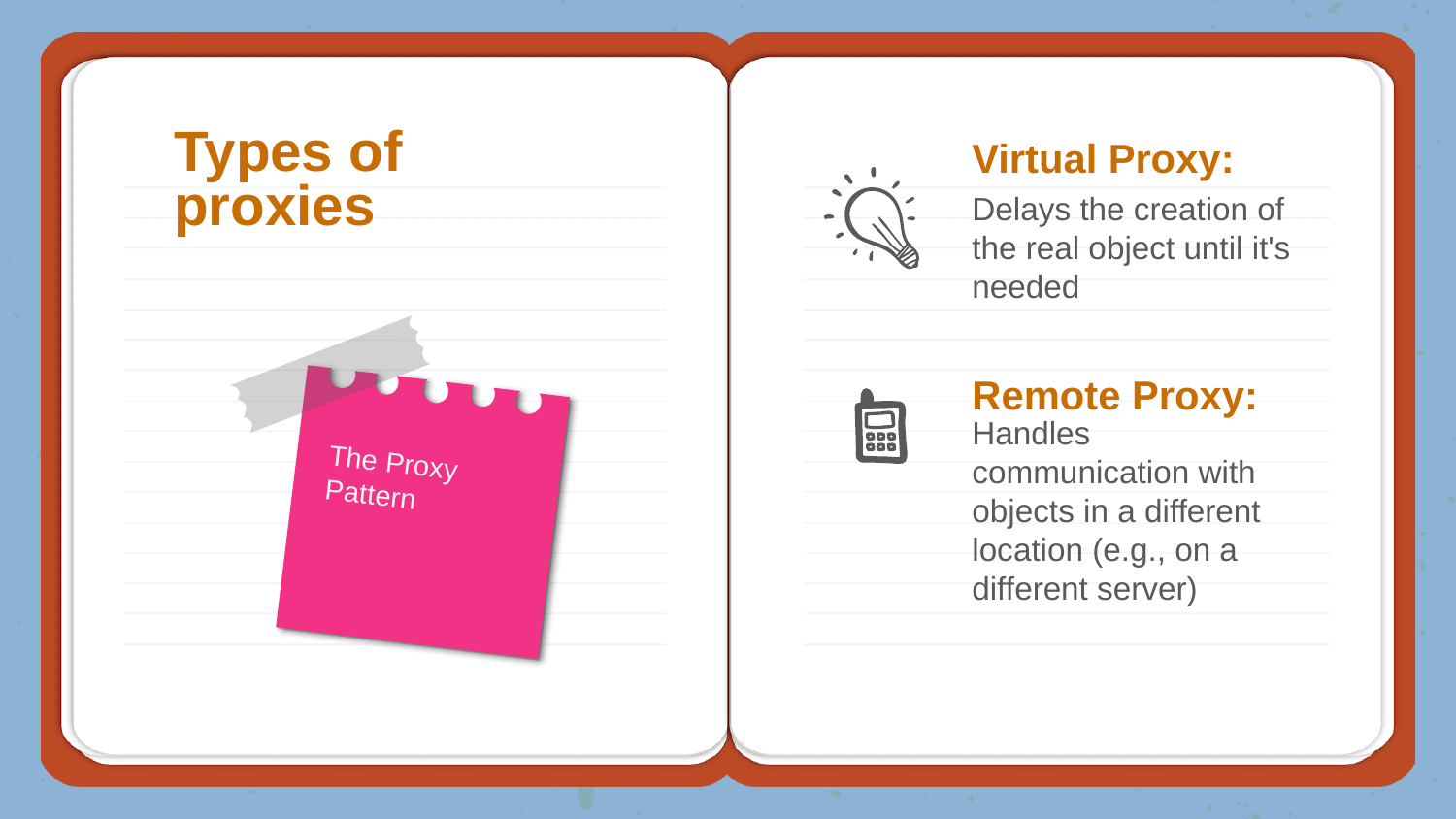

Types of proxies
# Virtual Proxy:

Delays the creation of the real object until it's needed

Remote Proxy:

Handles communication with objects in a different location (e.g., on a different server)
The Proxy Pattern